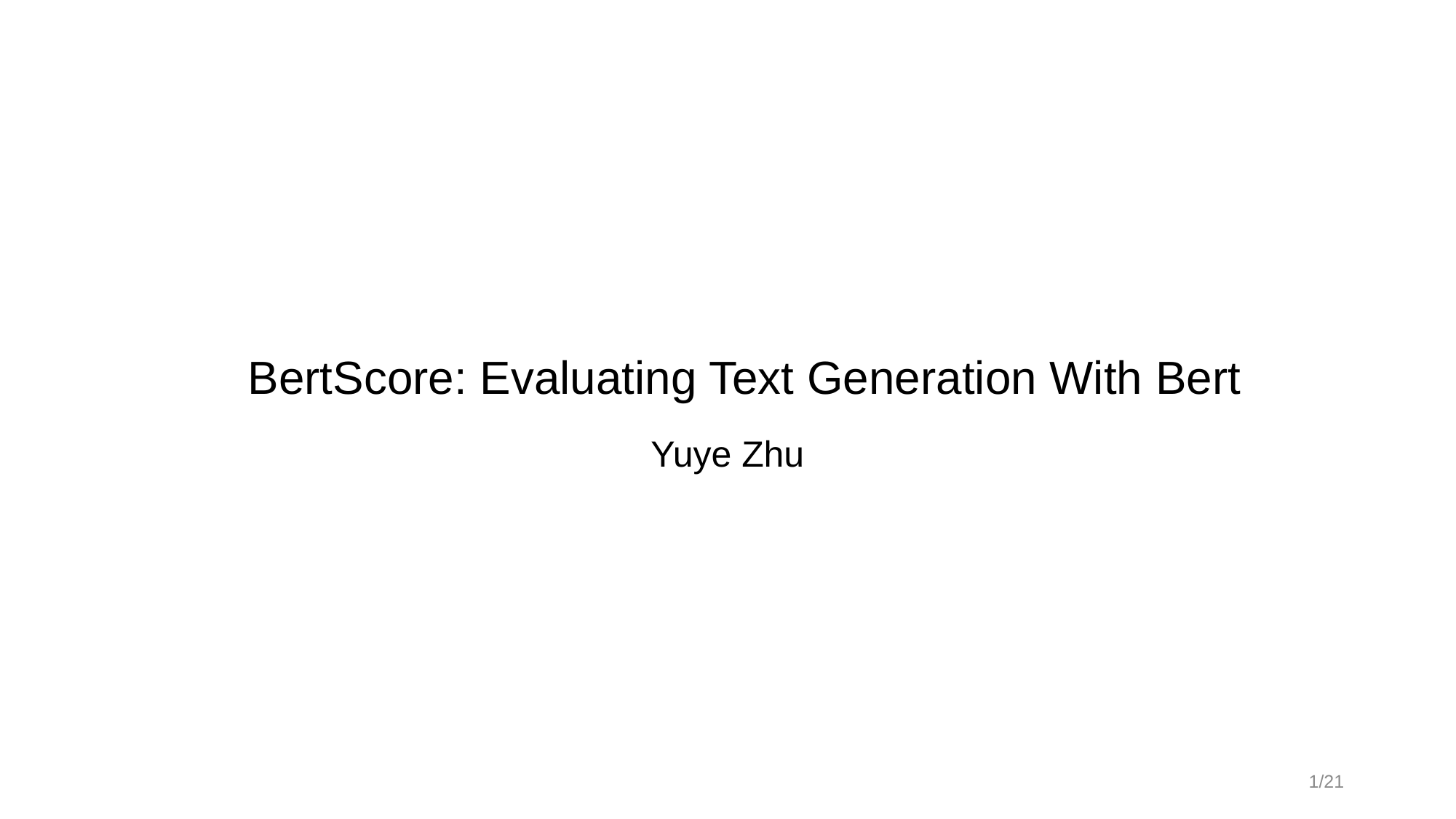

# BertScore: Evaluating Text Generation With Bert
Yuye Zhu
1/21